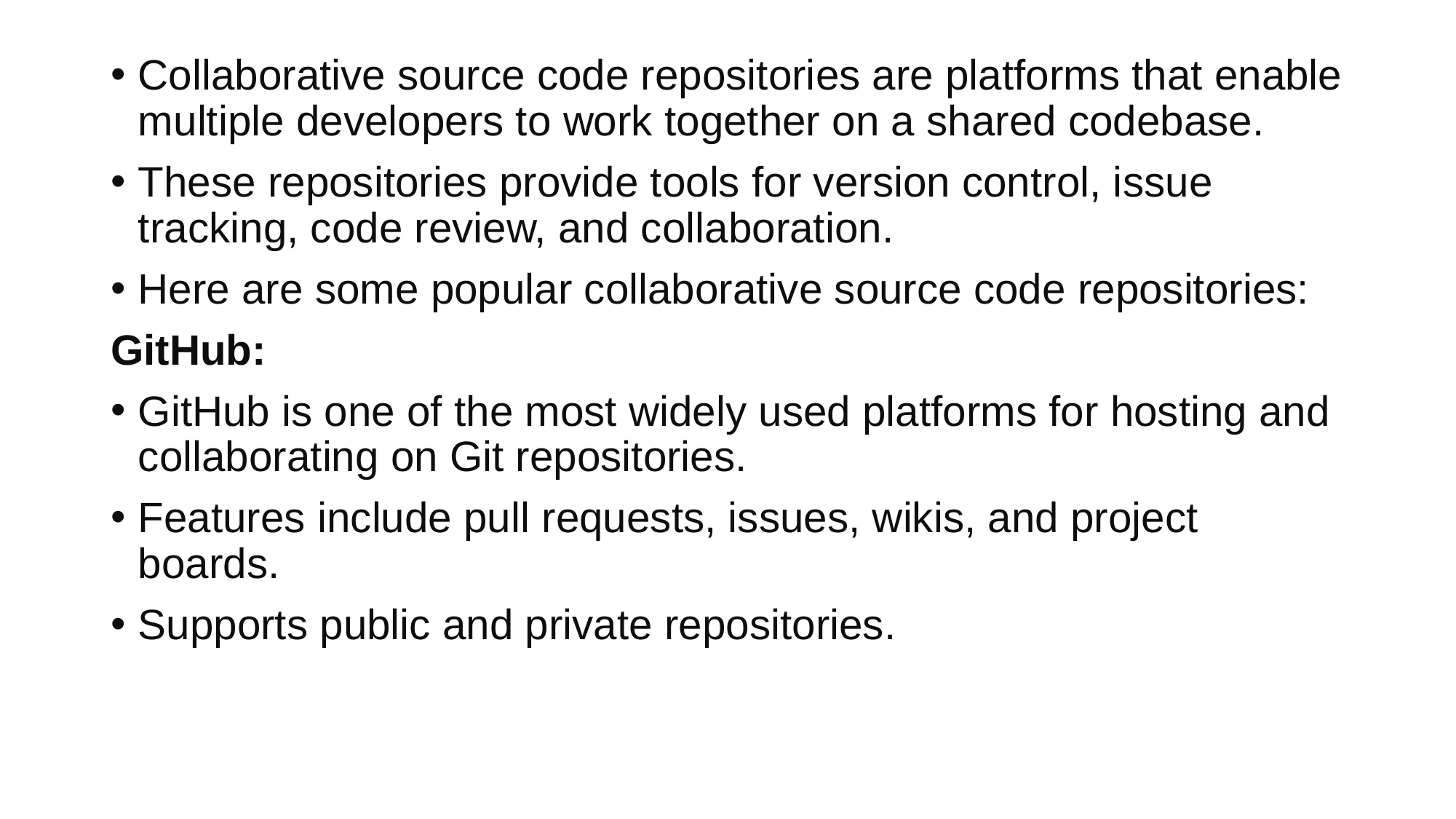

Collaborative source code repositories are platforms that enable multiple developers to work together on a shared codebase.
These repositories provide tools for version control, issue tracking, code review, and collaboration.
Here are some popular collaborative source code repositories:
GitHub:
GitHub is one of the most widely used platforms for hosting and collaborating on Git repositories.
Features include pull requests, issues, wikis, and project boards.
Supports public and private repositories.